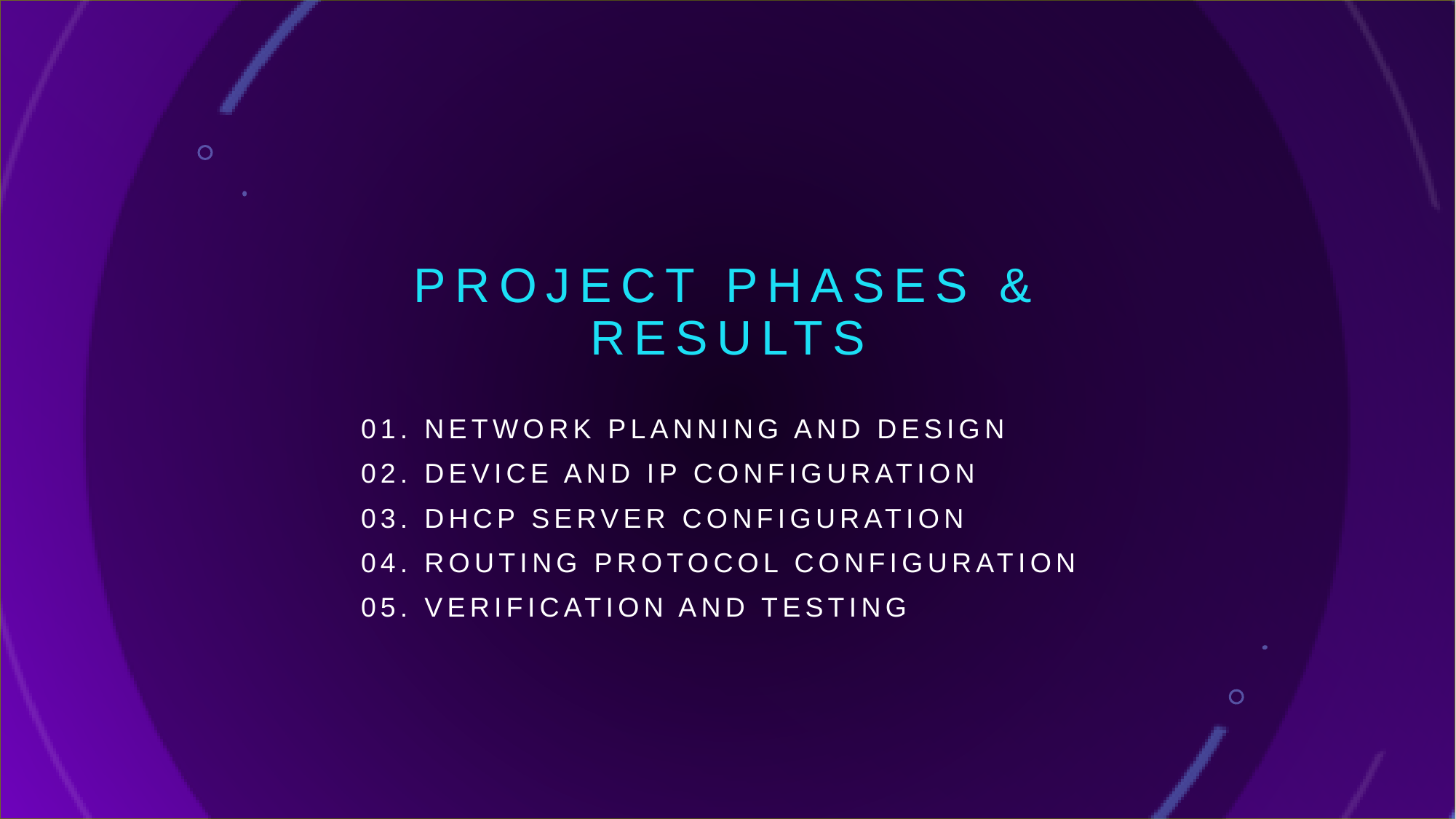

# PROJECT PHASES & RESULTS

01. Network Planning and Design
02. Device and IP Configuration
03. DHCP Server Configuration
04. Routing Protocol Configuration
05. Verification and Testing